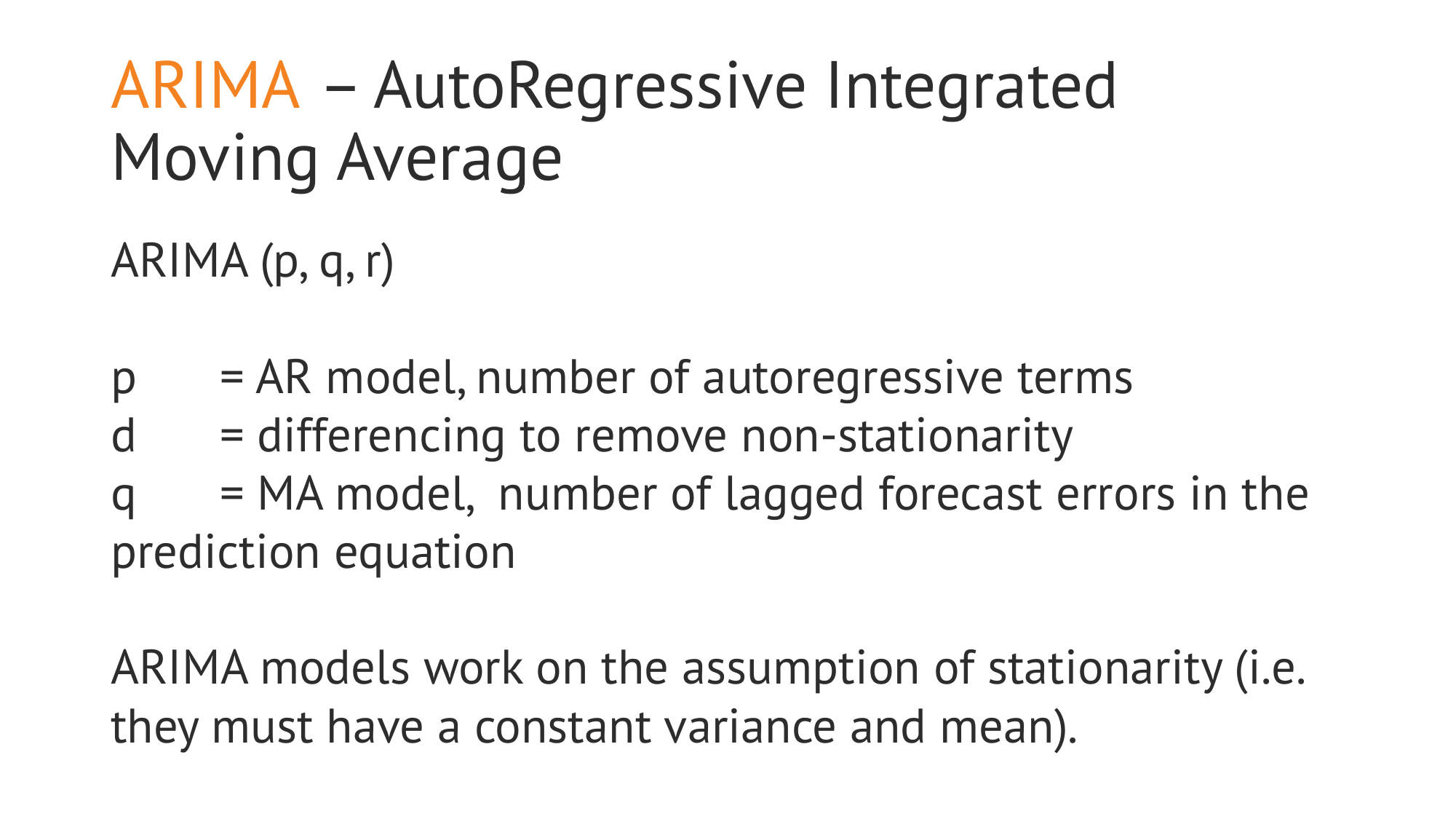

# ARIMA – AutoRegressive Integrated Moving Average
ARIMA (p, q, r)

p	= AR model, number of autoregressive terms
d	= differencing to remove non-stationarity
q	= MA model,  number of lagged forecast errors in the prediction equation

ARIMA models work on the assumption of stationarity (i.e. they must have a constant variance and mean).